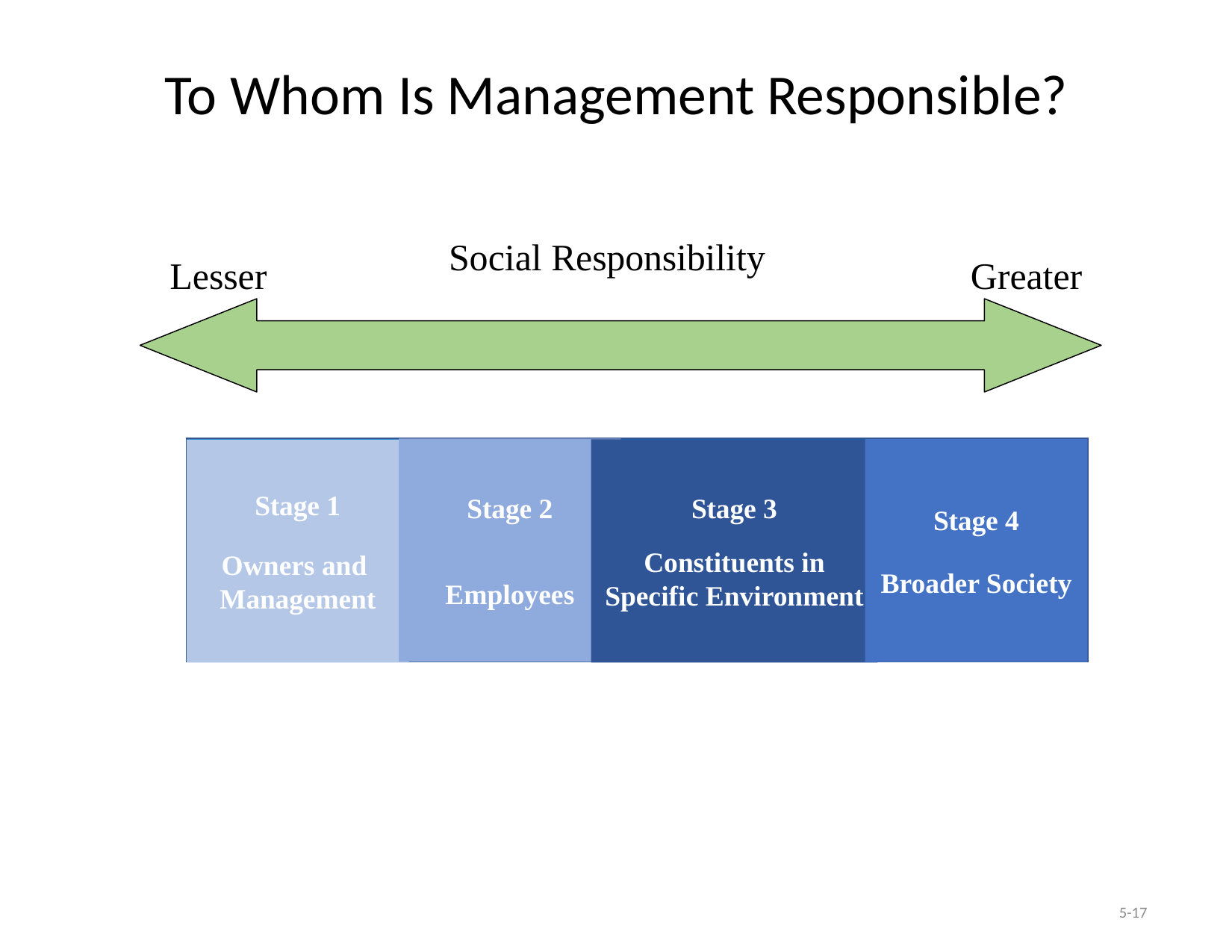

# To Whom Is Management Responsible?
Social Responsibility
Lesser
Greater

Stage 2

Employees
Stage 4

Broader Society
Stage 3

Constituents in Specific Environment
Stage 1

Owners and  Management
5-17